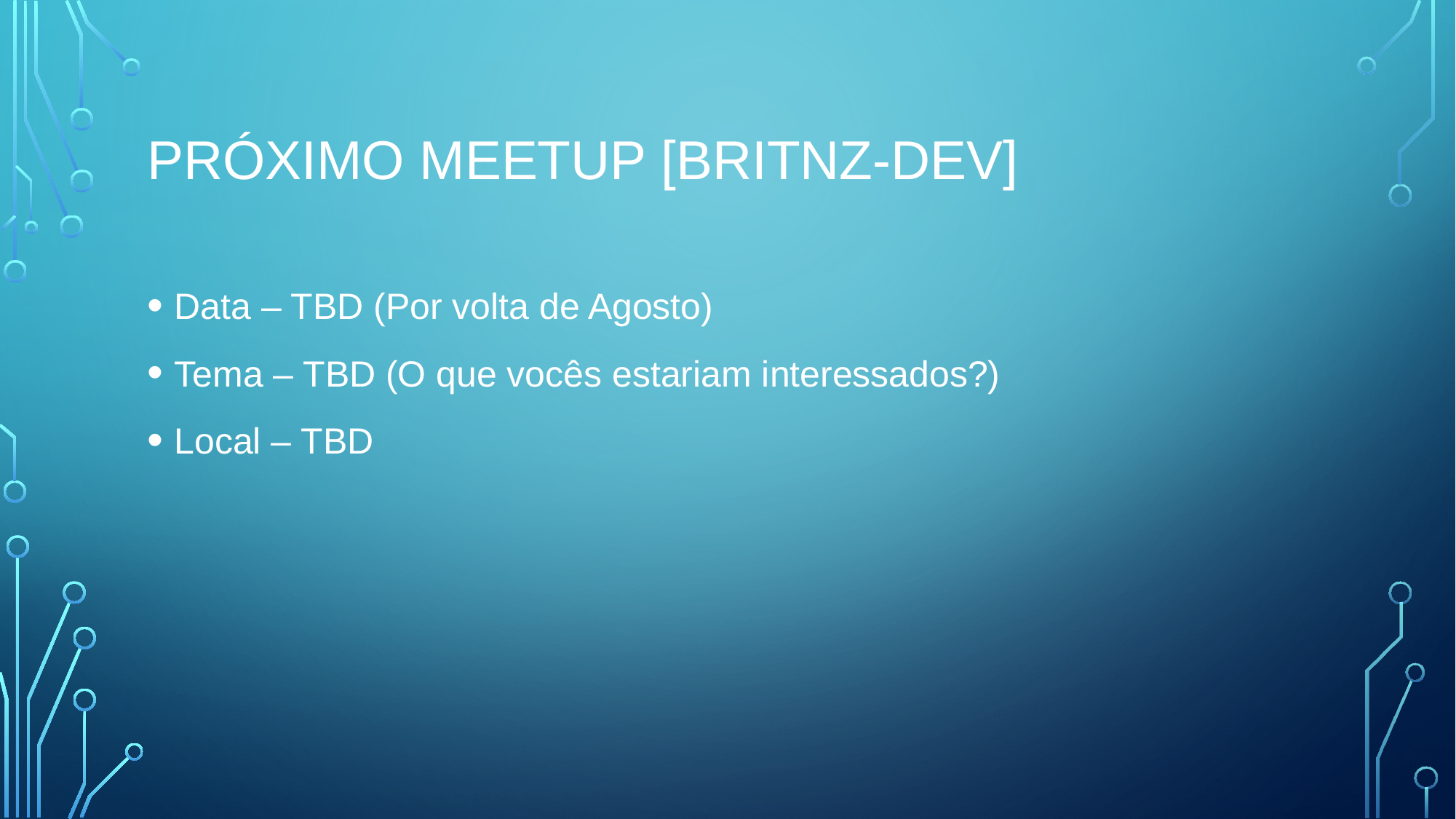

# PRÓXIMO MeetUp [BRITNZ-DEV]
Data – TBD (Por volta de Agosto)
Tema – TBD (O que vocês estariam interessados?)
Local – TBD